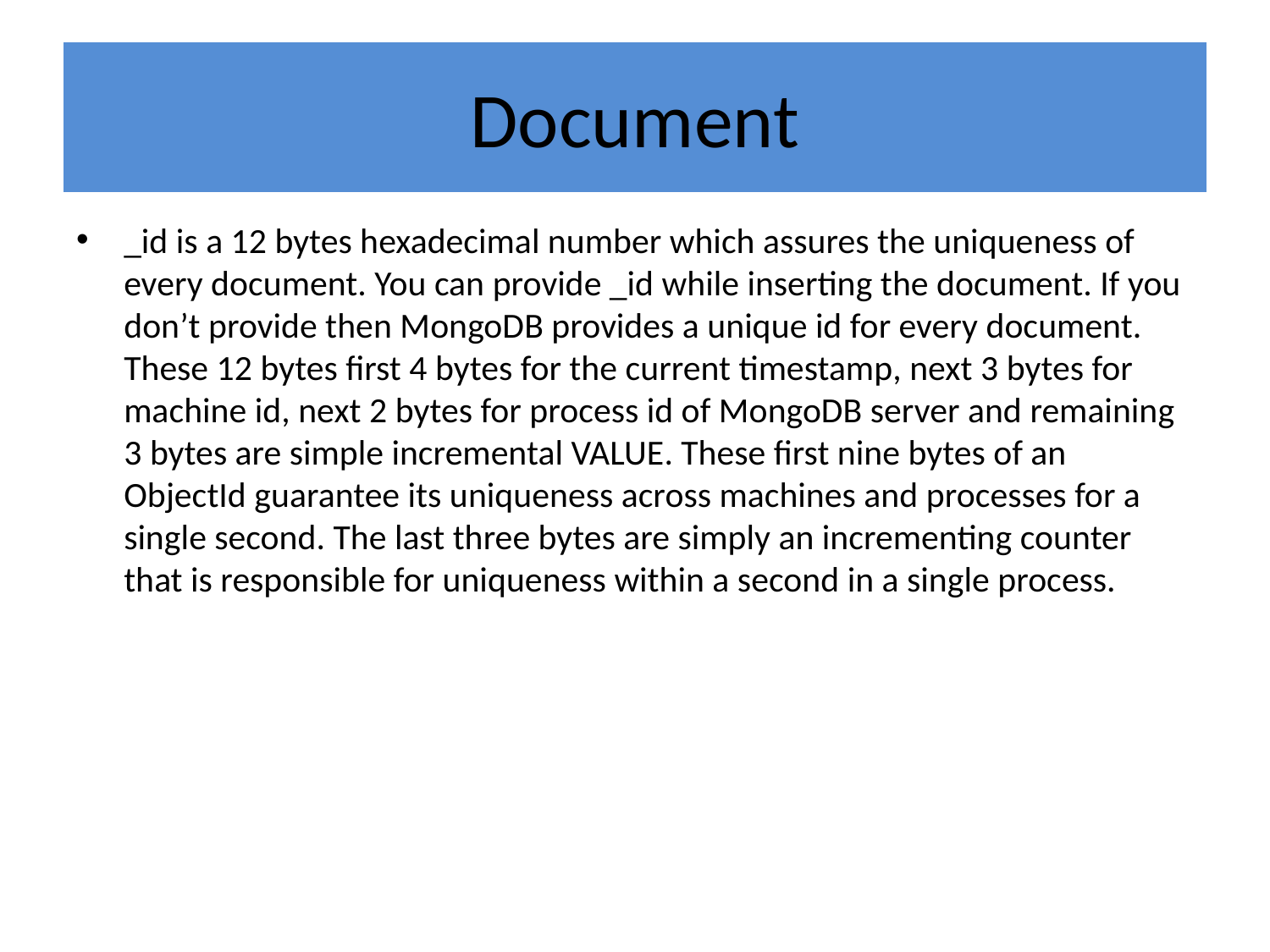

# Document
_id is a 12 bytes hexadecimal number which assures the uniqueness of every document. You can provide _id while inserting the document. If you don’t provide then MongoDB provides a unique id for every document. These 12 bytes first 4 bytes for the current timestamp, next 3 bytes for machine id, next 2 bytes for process id of MongoDB server and remaining 3 bytes are simple incremental VALUE. These first nine bytes of an ObjectId guarantee its uniqueness across machines and processes for a single second. The last three bytes are simply an incrementing counter that is responsible for uniqueness within a second in a single process.